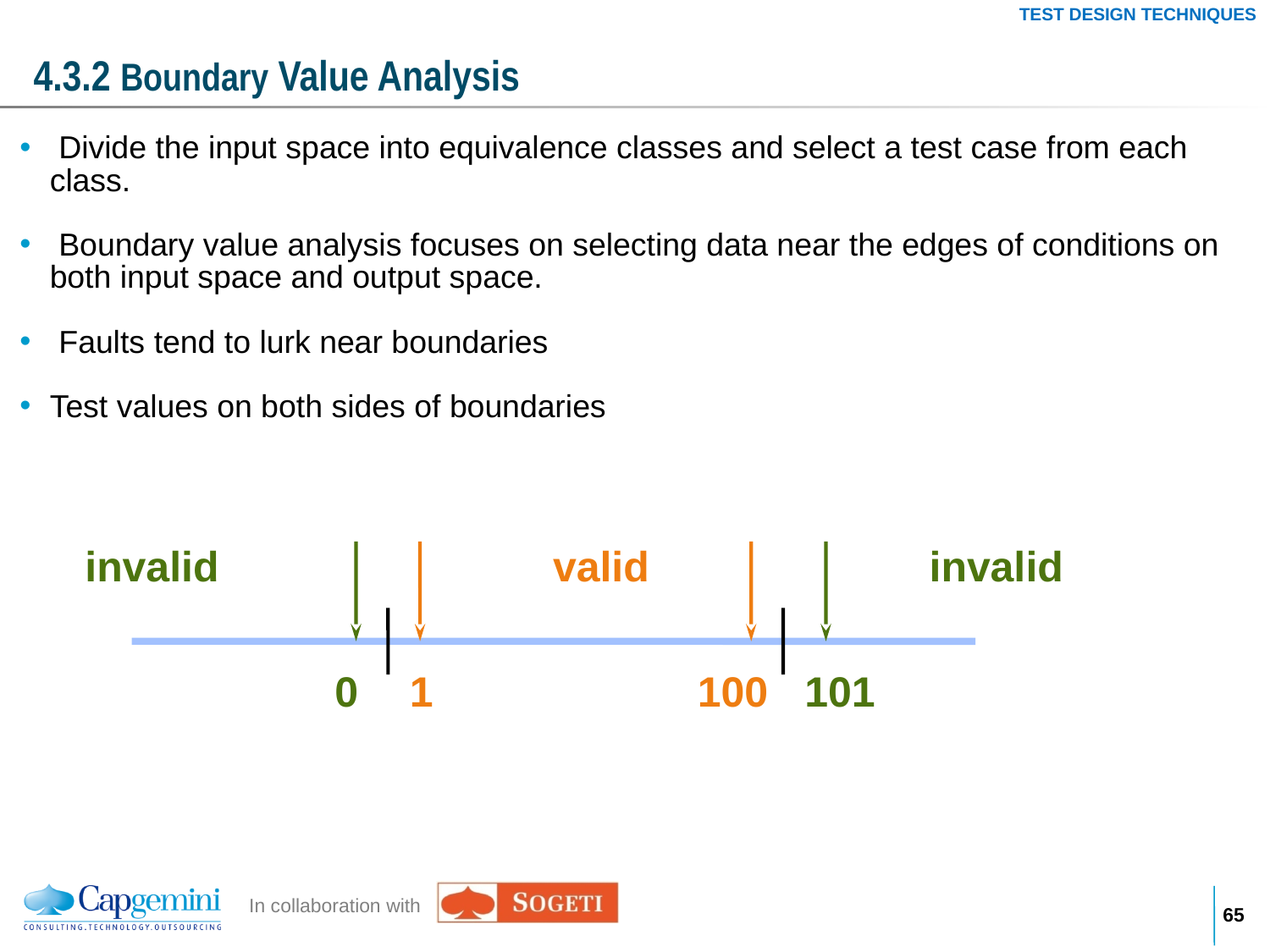

TEST DESIGN TECHNIQUES
# 4.3.2 Boundary Value Analysis
 Divide the input space into equivalence classes and select a test case from each class.

 Boundary value analysis focuses on selecting data near the edges of conditions on both input space and output space.

 Faults tend to lurk near boundaries

Test values on both sides of boundaries

invalid
invalid

valid

0
1
100
101
65